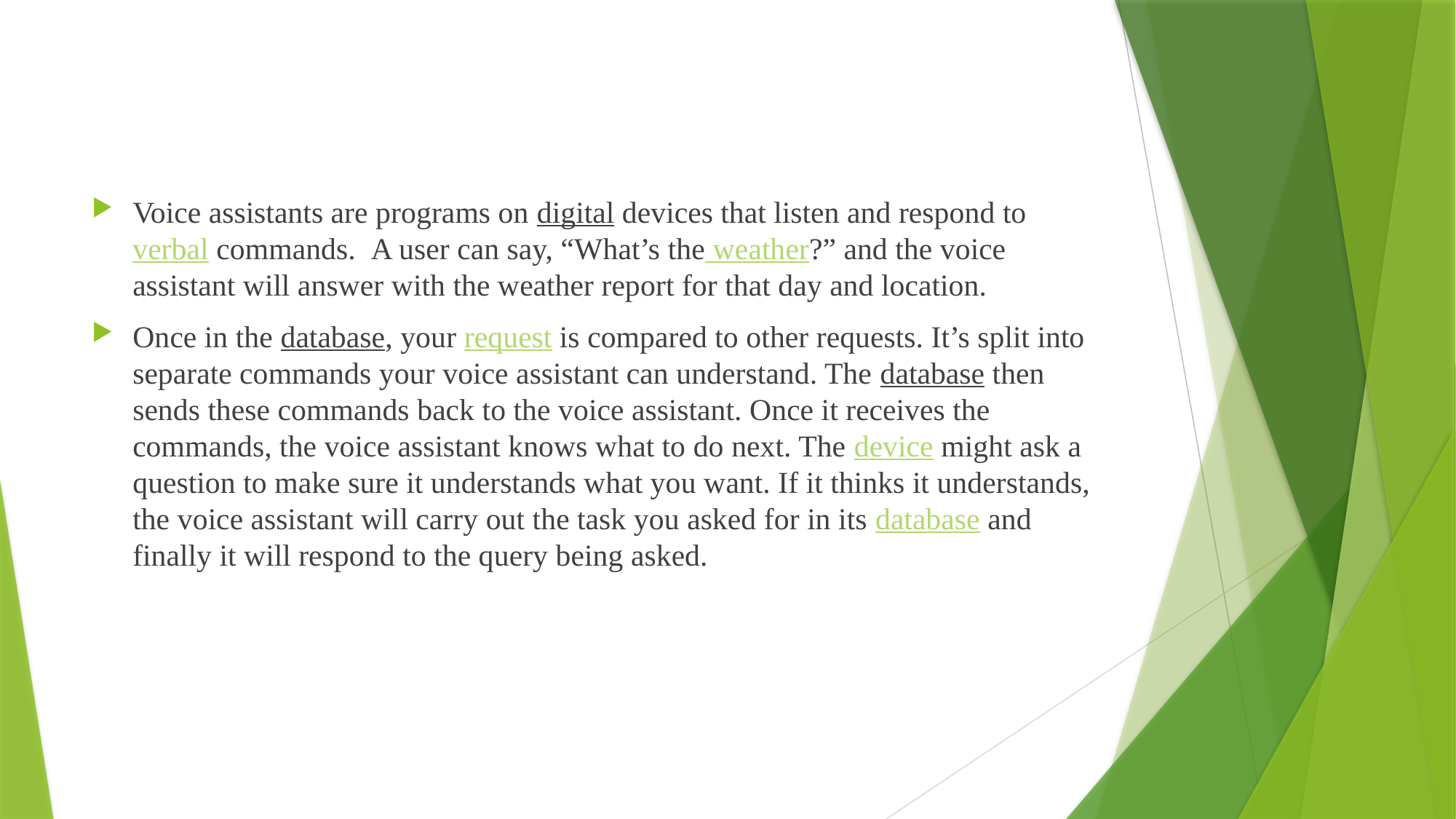

#
Voice assistants are programs on digital devices that listen and respond to verbal commands.  A user can say, “What’s the weather?” and the voice assistant will answer with the weather report for that day and location.
Once in the database, your request is compared to other requests. It’s split into separate commands your voice assistant can understand. The database then sends these commands back to the voice assistant. Once it receives the commands, the voice assistant knows what to do next. The device might ask a question to make sure it understands what you want. If it thinks it understands, the voice assistant will carry out the task you asked for in its database and finally it will respond to the query being asked.